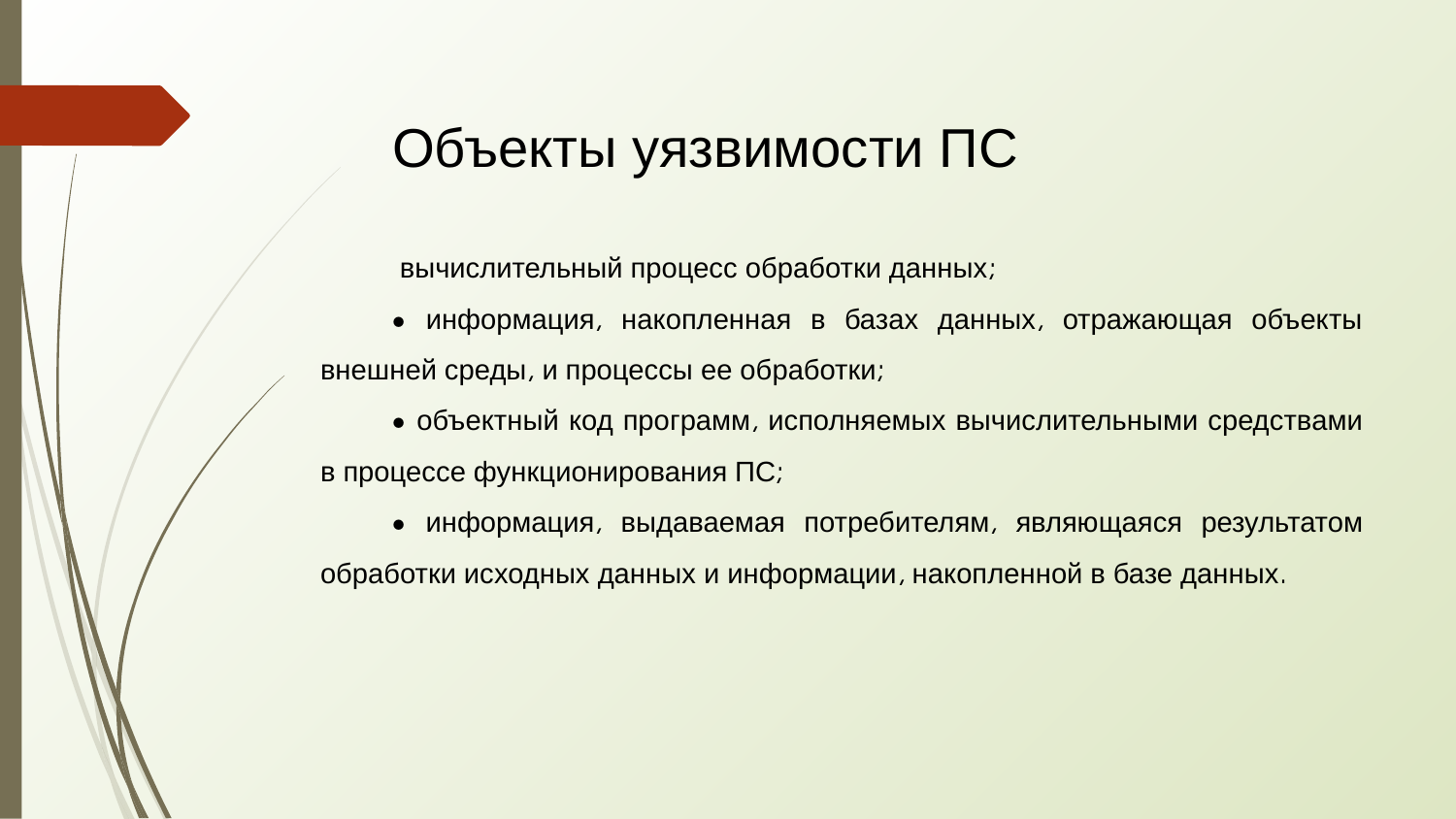

# Объекты уязвимости ПС
 вычислительный процесс обработки данных;
• информация, накопленная в базах данных, отражающая объекты внешней среды, и процессы ее обработки;
• объектный код программ, исполняемых вычислительными средствами в процессе функционирования ПС;
• информация, выдаваемая потребителям, являющаяся результатом обработки исходных данных и информации, накопленной в базе данных.